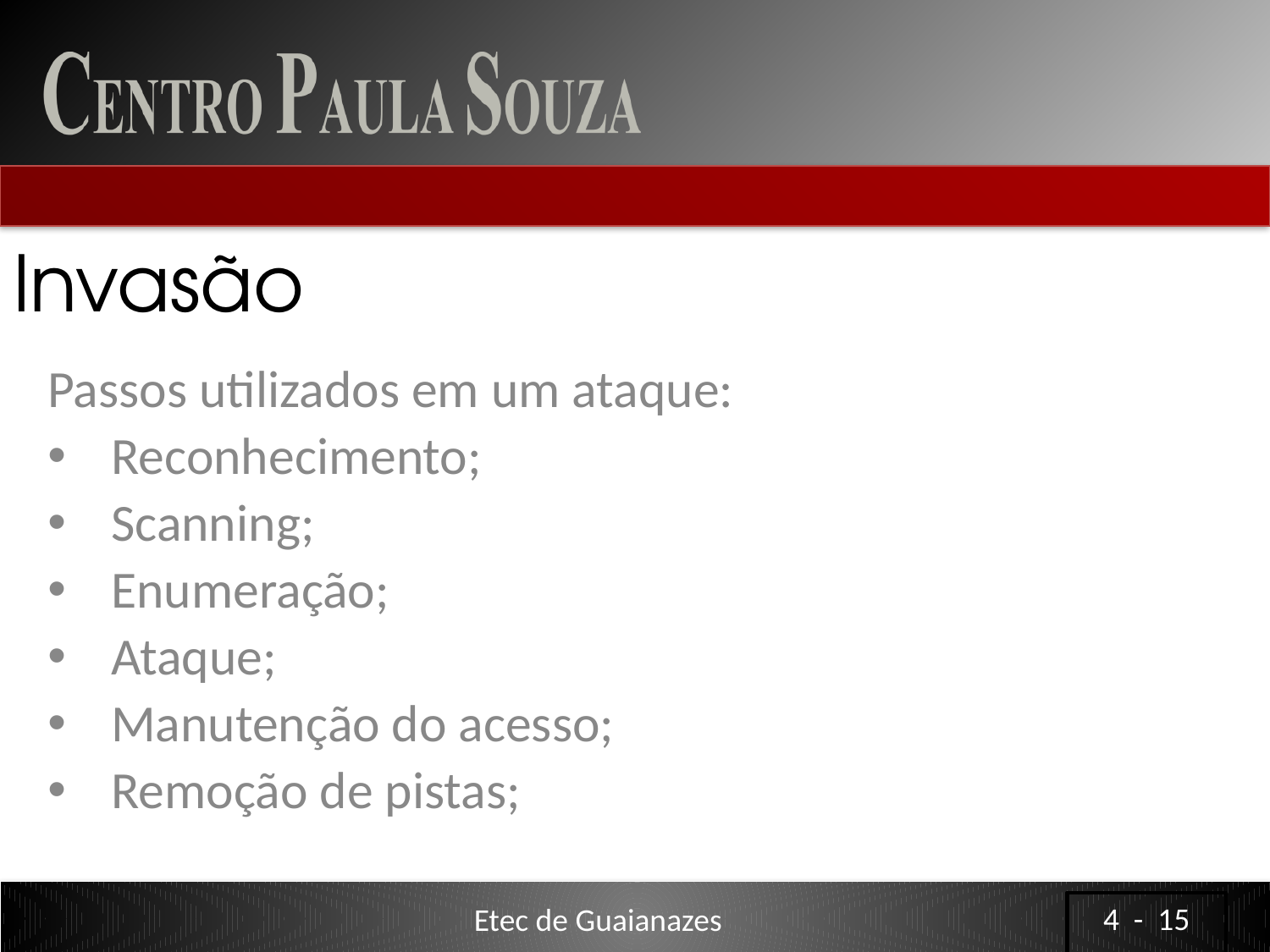

# Invasão
Passos utilizados em um ataque:
Reconhecimento;
Scanning;
Enumeração;
Ataque;
Manutenção do acesso;
Remoção de pistas;